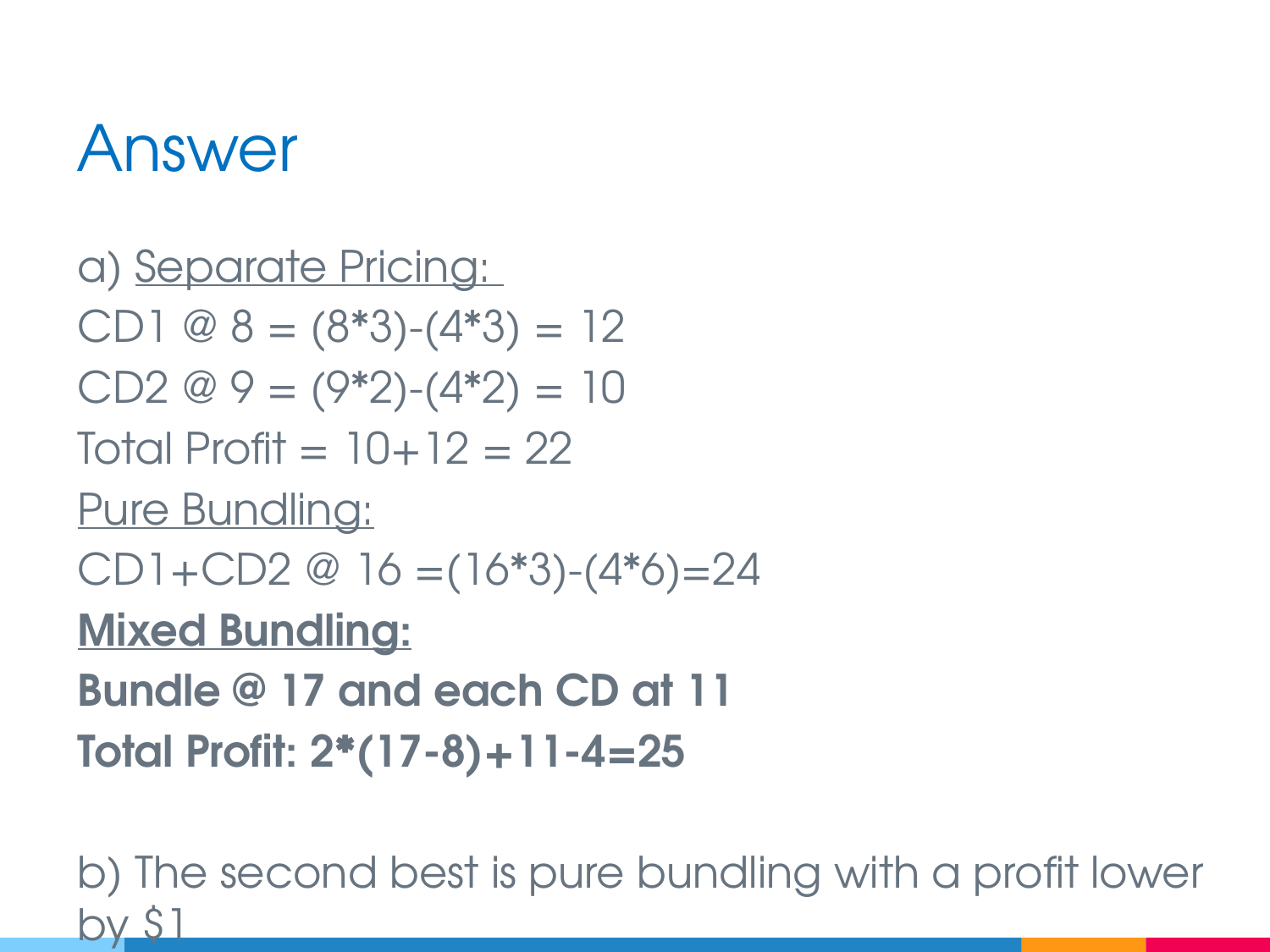

# Answer
a) Separate Pricing:
CD1 @ 8 = (8*3)-(4*3) = 12
CD2 @ 9 = (9*2)-(4*2) = 10
Total Profit = 10+12 = 22
Pure Bundling:
CD1+CD2 @ 16 =(16*3)-(4*6)=24
Mixed Bundling:
Bundle @ 17 and each CD at 11
Total Profit: 2*(17-8)+11-4=25

b) The second best is pure bundling with a profit lower by $1